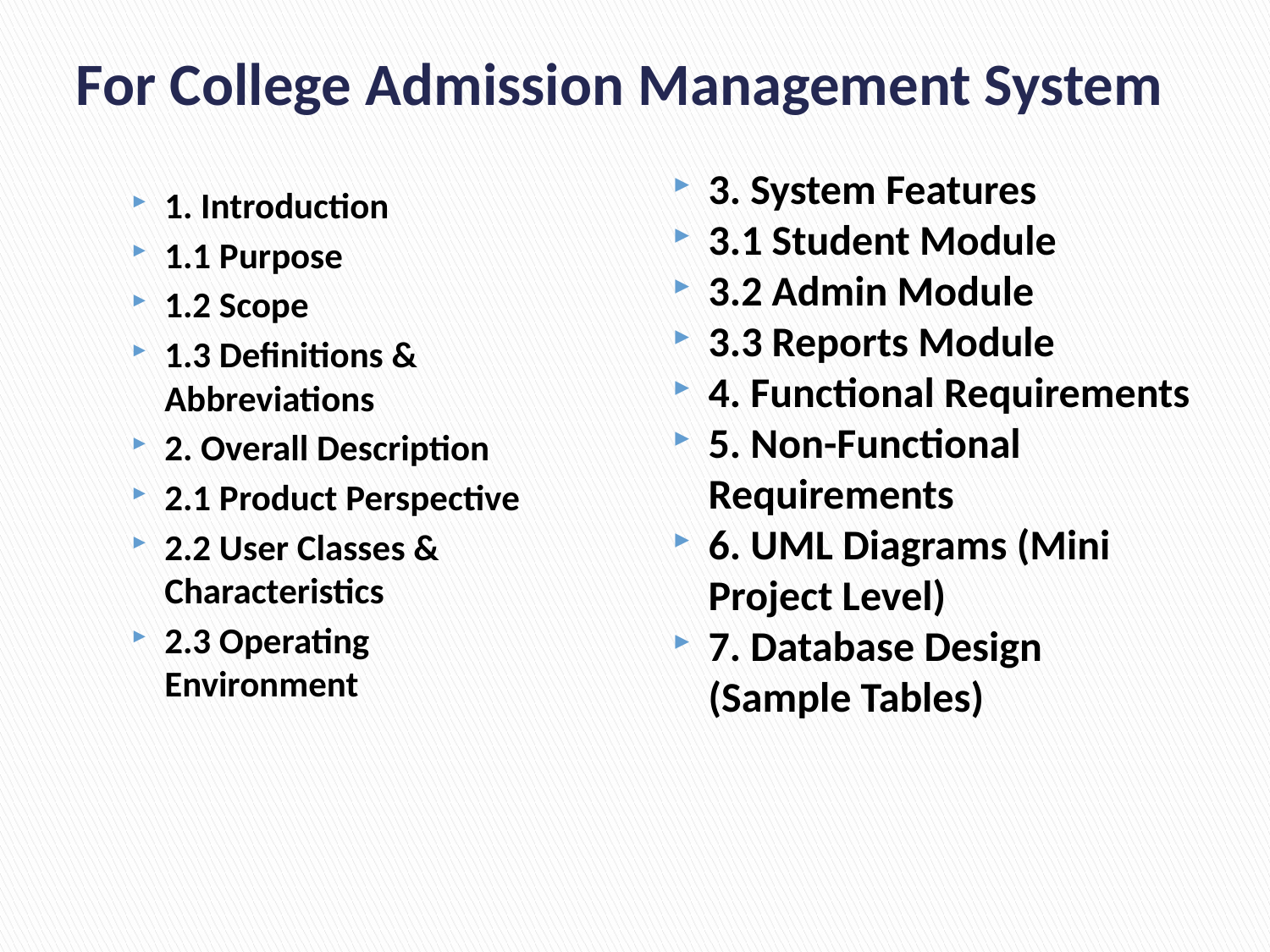

# For College Admission Management System
3. System Features
3.1 Student Module
3.2 Admin Module
3.3 Reports Module
4. Functional Requirements
5. Non-Functional Requirements
6. UML Diagrams (Mini Project Level)
7. Database Design (Sample Tables)

1. Introduction
1.1 Purpose
1.2 Scope
1.3 Definitions & Abbreviations
2. Overall Description
2.1 Product Perspective
2.2 User Classes & Characteristics
2.3 Operating Environment